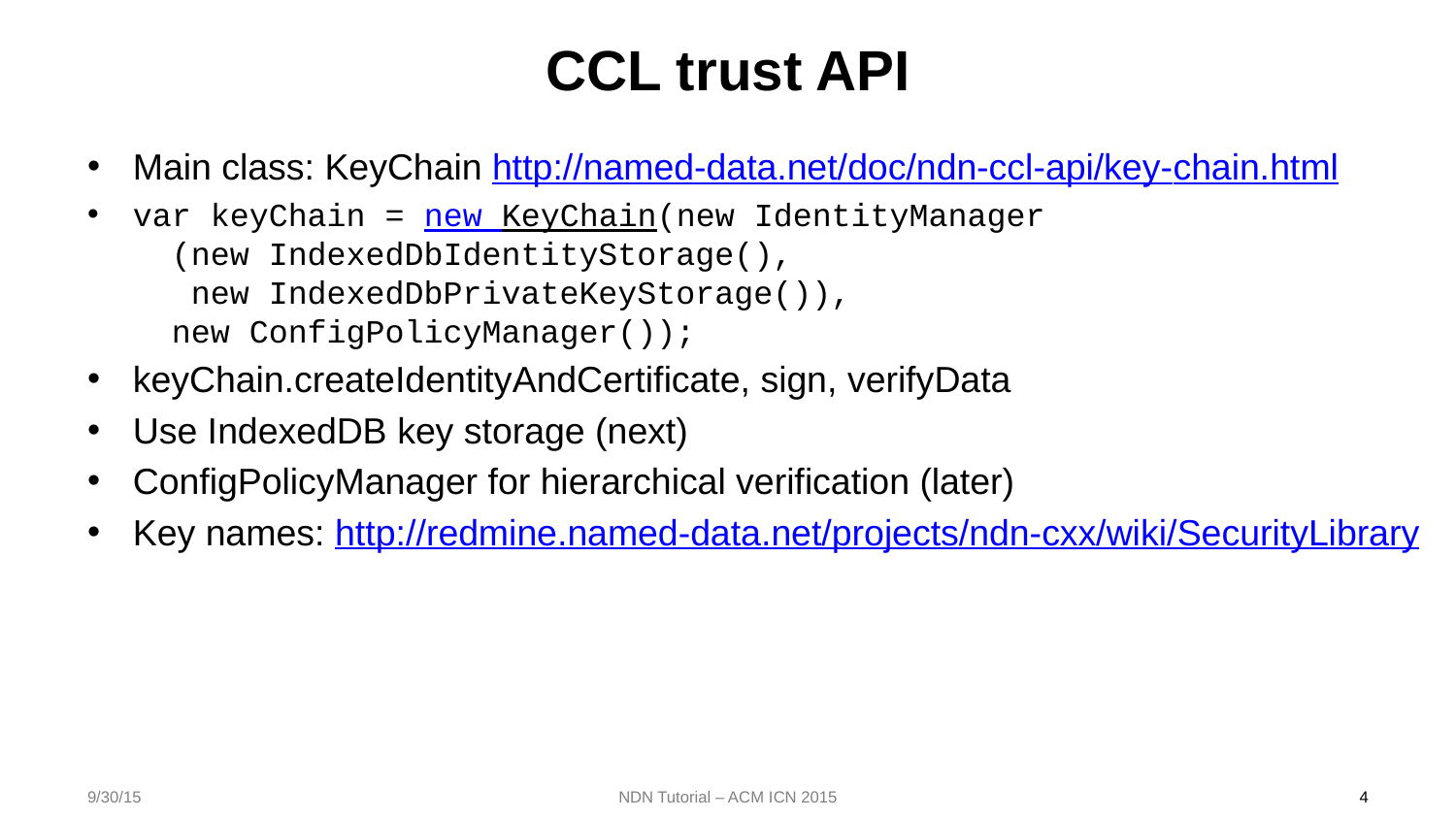

# CCL trust API
Main class: KeyChain http://named-data.net/doc/ndn-ccl-api/key-chain.html
var keyChain = new KeyChain(new IdentityManager
  (new IndexedDbIdentityStorage(),
   new IndexedDbPrivateKeyStorage()),
  new ConfigPolicyManager());
keyChain.createIdentityAndCertificate, sign, verifyData
Use IndexedDB key storage (next)
ConfigPolicyManager for hierarchical verification (later)
Key names: http://redmine.named-data.net/projects/ndn-cxx/wiki/SecurityLibrary
9/30/15
NDN Tutorial – ACM ICN 2015
4